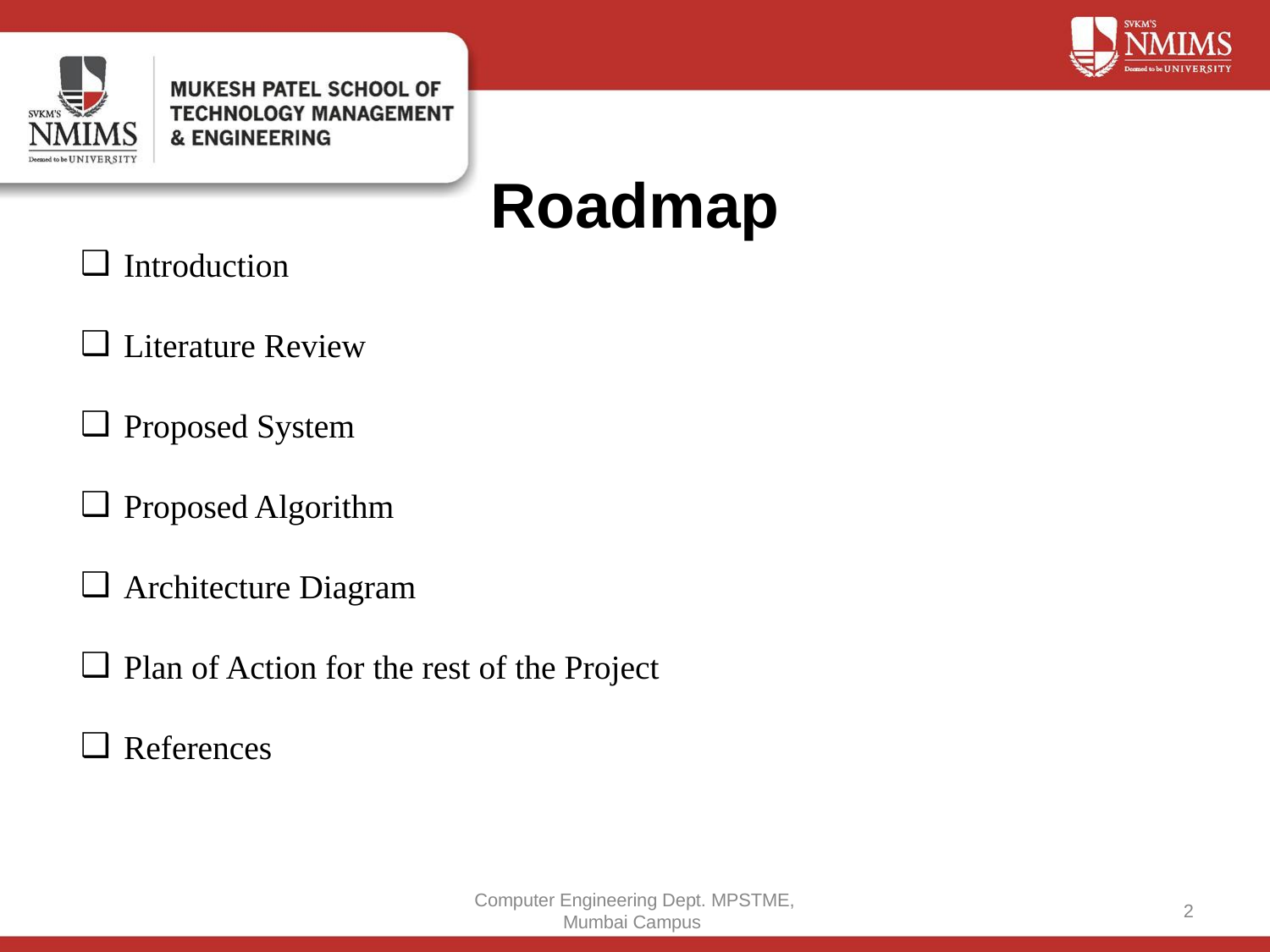

# Roadmap
Introduction

Literature Review

Proposed System

Proposed Algorithm

Architecture Diagram

Plan of Action for the rest of the Project

References

Computer Engineering Dept. MPSTME, Mumbai Campus
2